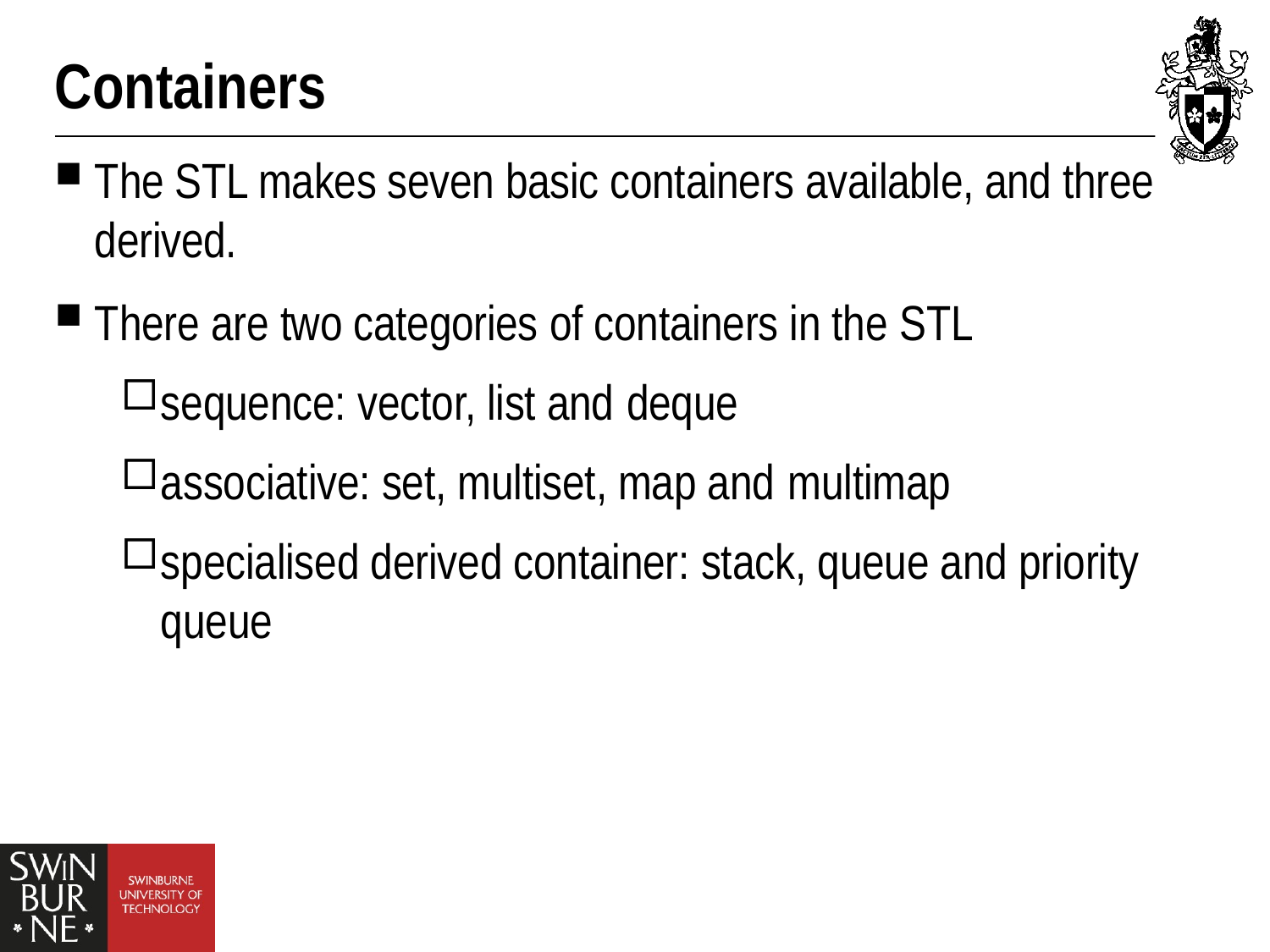

# Containers
The STL makes seven basic containers available, and three  derived.
There are two categories of containers in the STL
sequence: vector, list and deque
associative: set, multiset, map and multimap
specialised derived container: stack, queue and priority queue